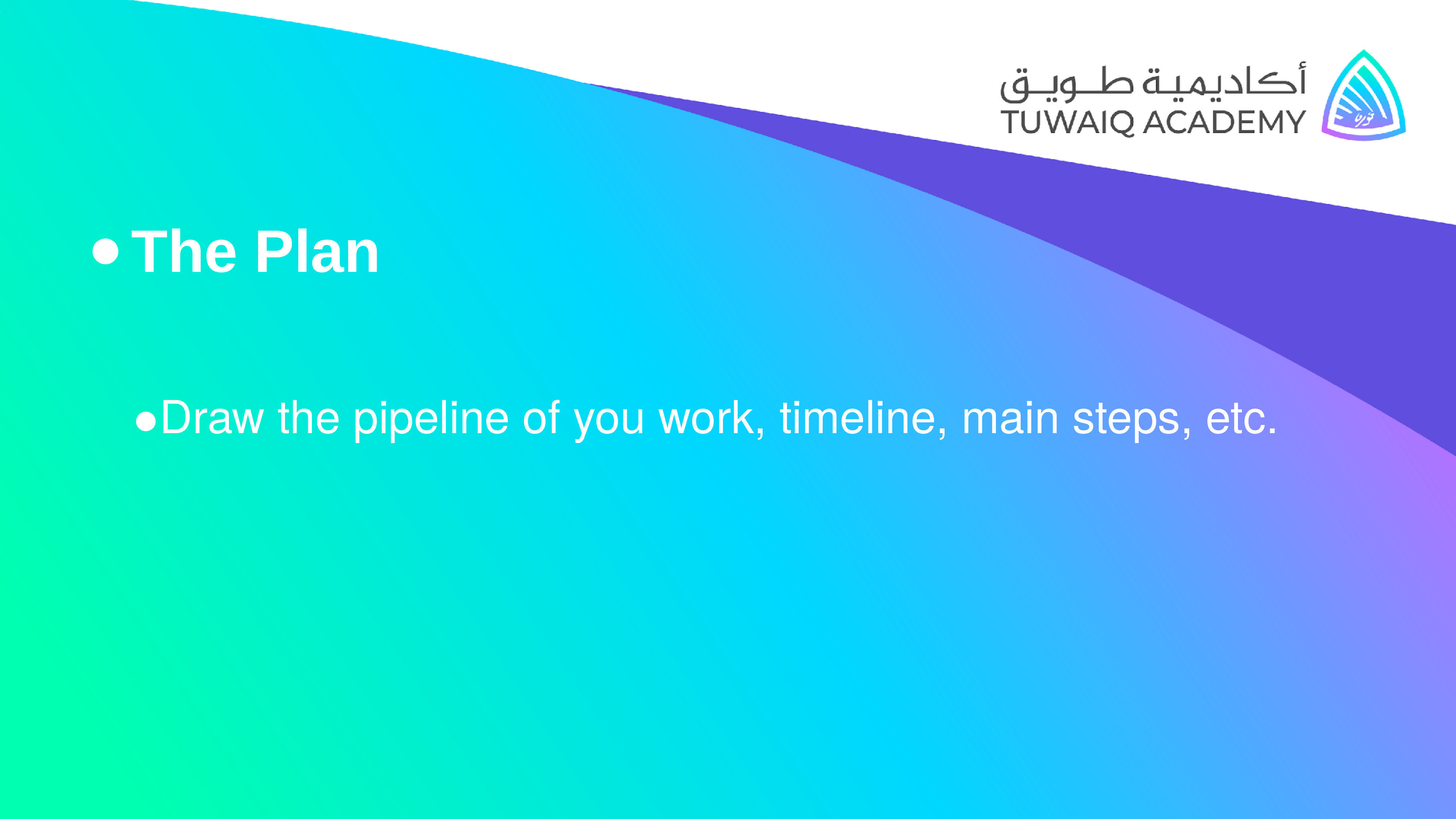

The Plan
Draw the pipeline of you work, timeline, main steps, etc.